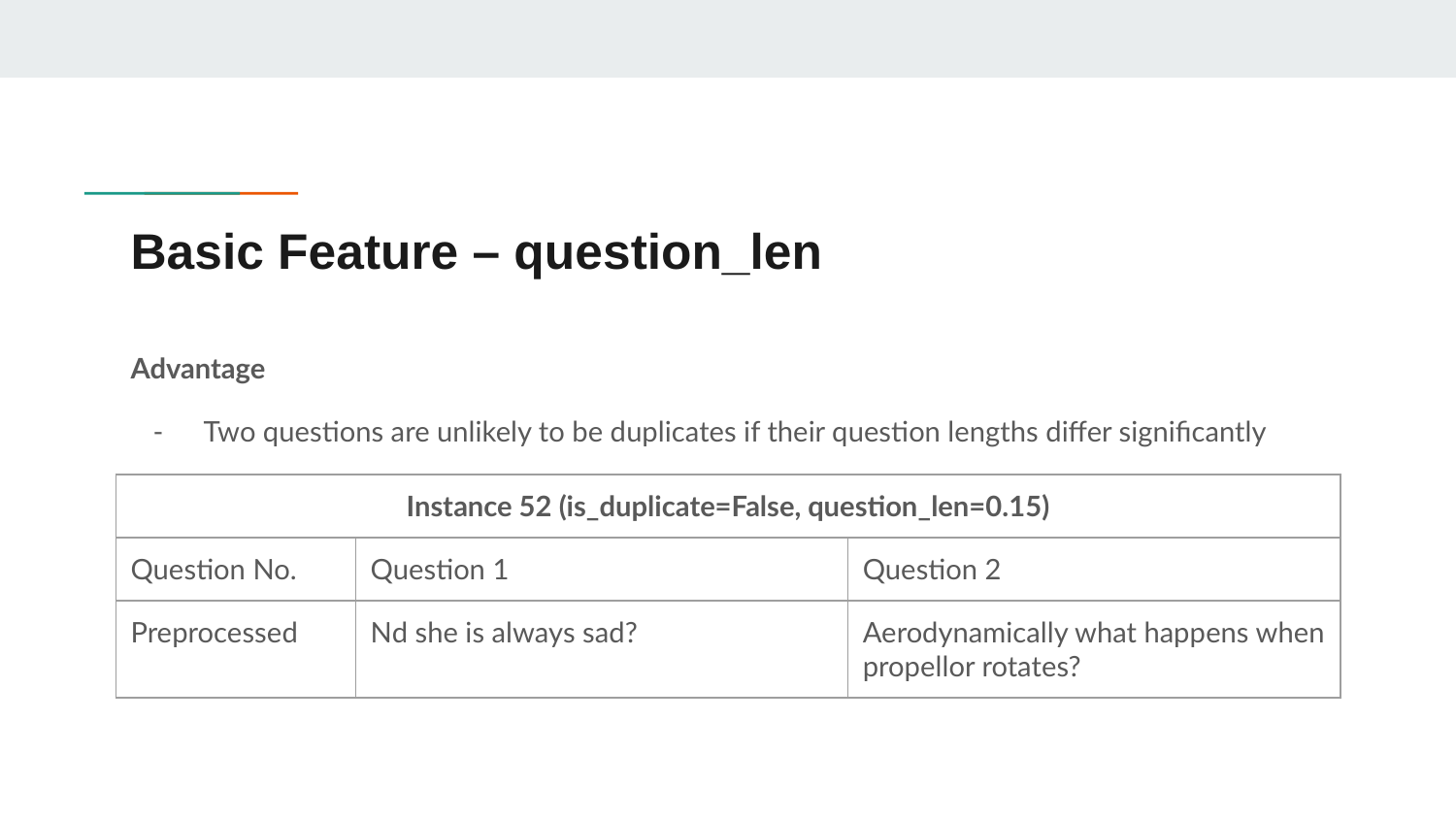

# Basic Feature – question_len
Advantage
Two questions are unlikely to be duplicates if their question lengths differ significantly
| Instance 52 (is\_duplicate=False, question\_len=0.15) |  |  |
| --- | --- | --- |
| Question No. | Question 1 | Question 2 |
| Preprocessed | Nd she is always sad? | Aerodynamically what happens when propellor rotates? |